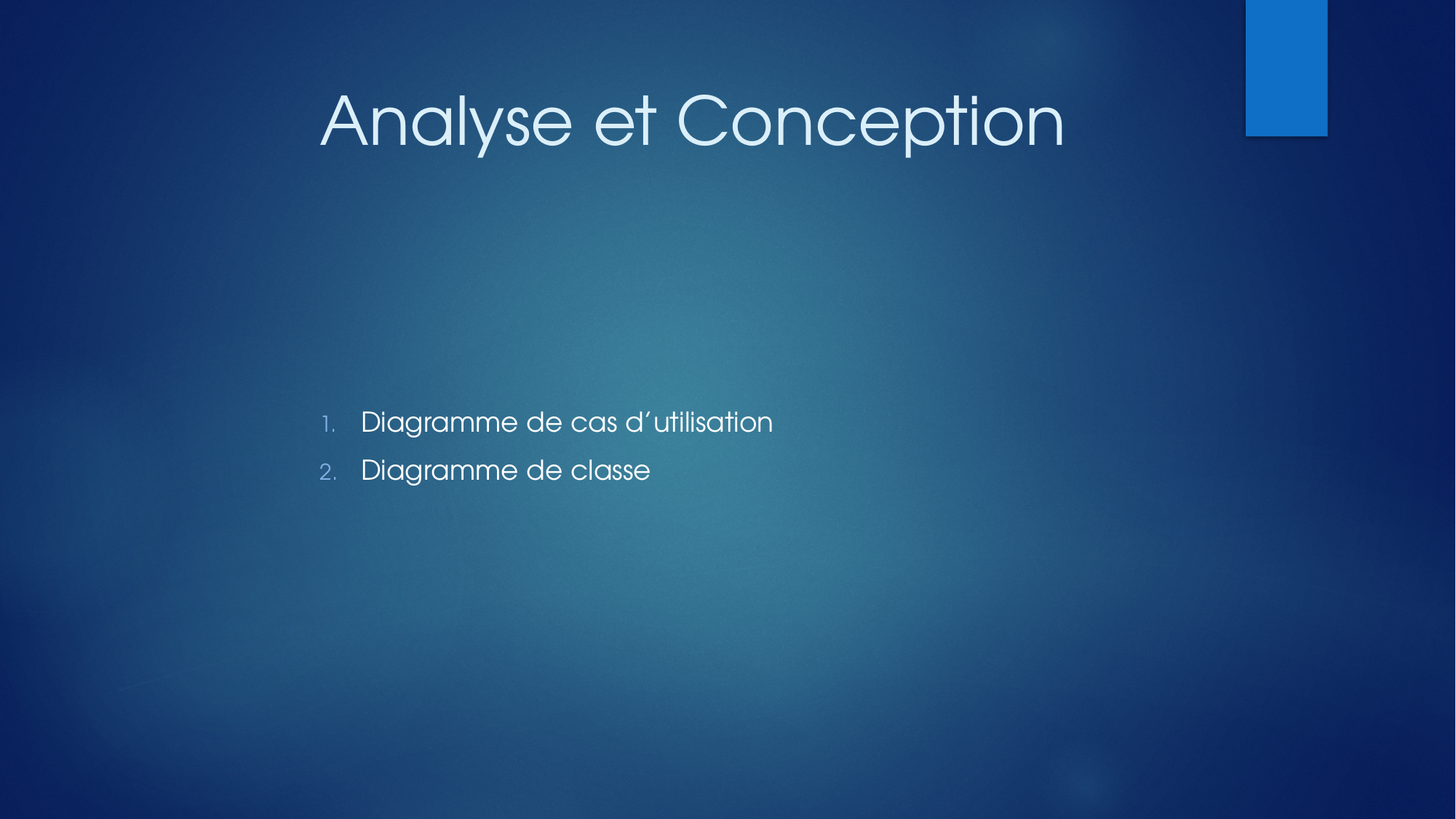

# Analyse et Conception
Diagramme de cas d’utilisation
Diagramme de classe